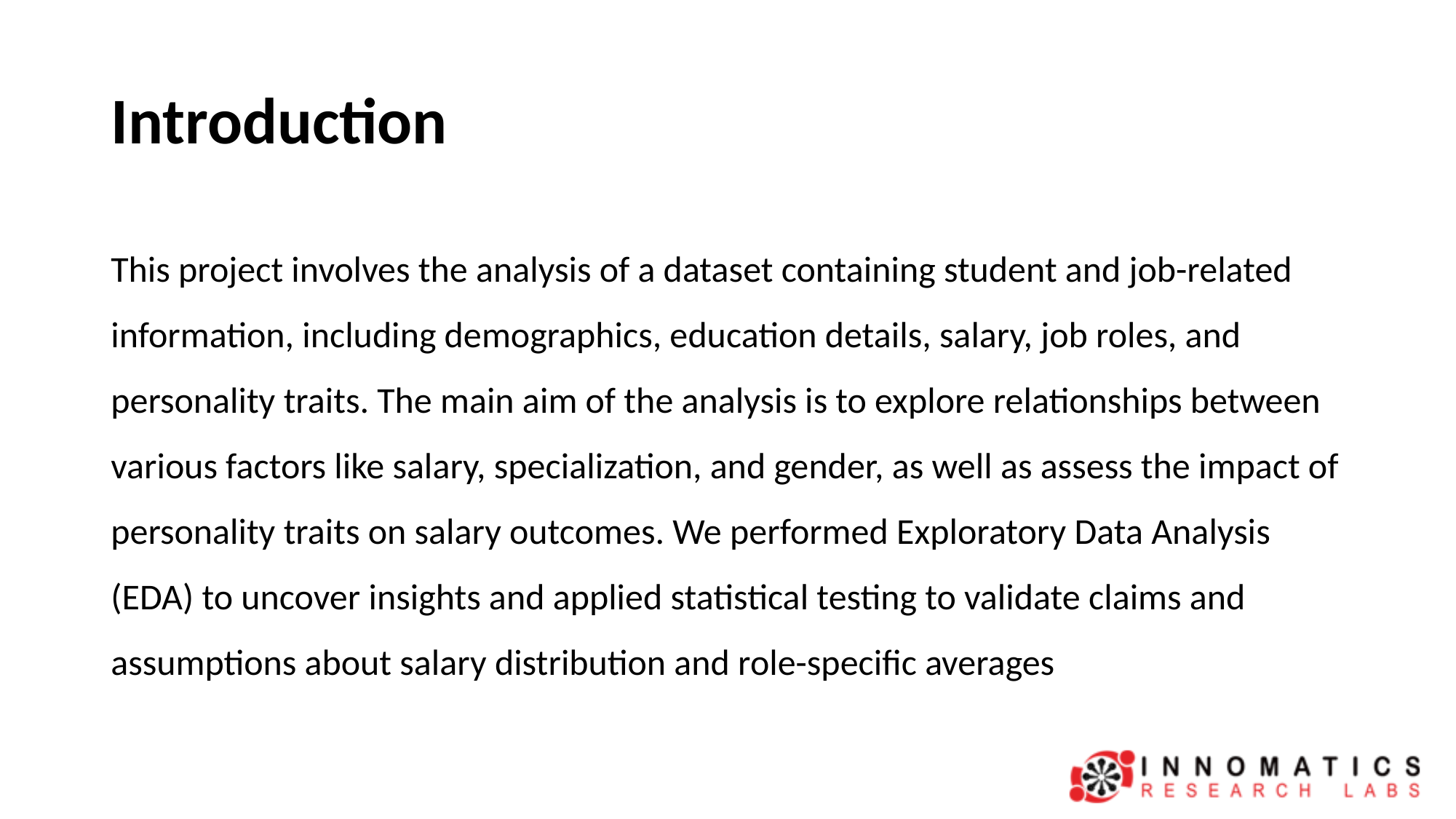

# Introduction
This project involves the analysis of a dataset containing student and job-related information, including demographics, education details, salary, job roles, and personality traits. The main aim of the analysis is to explore relationships between various factors like salary, specialization, and gender, as well as assess the impact of personality traits on salary outcomes. We performed Exploratory Data Analysis (EDA) to uncover insights and applied statistical testing to validate claims and assumptions about salary distribution and role-specific averages